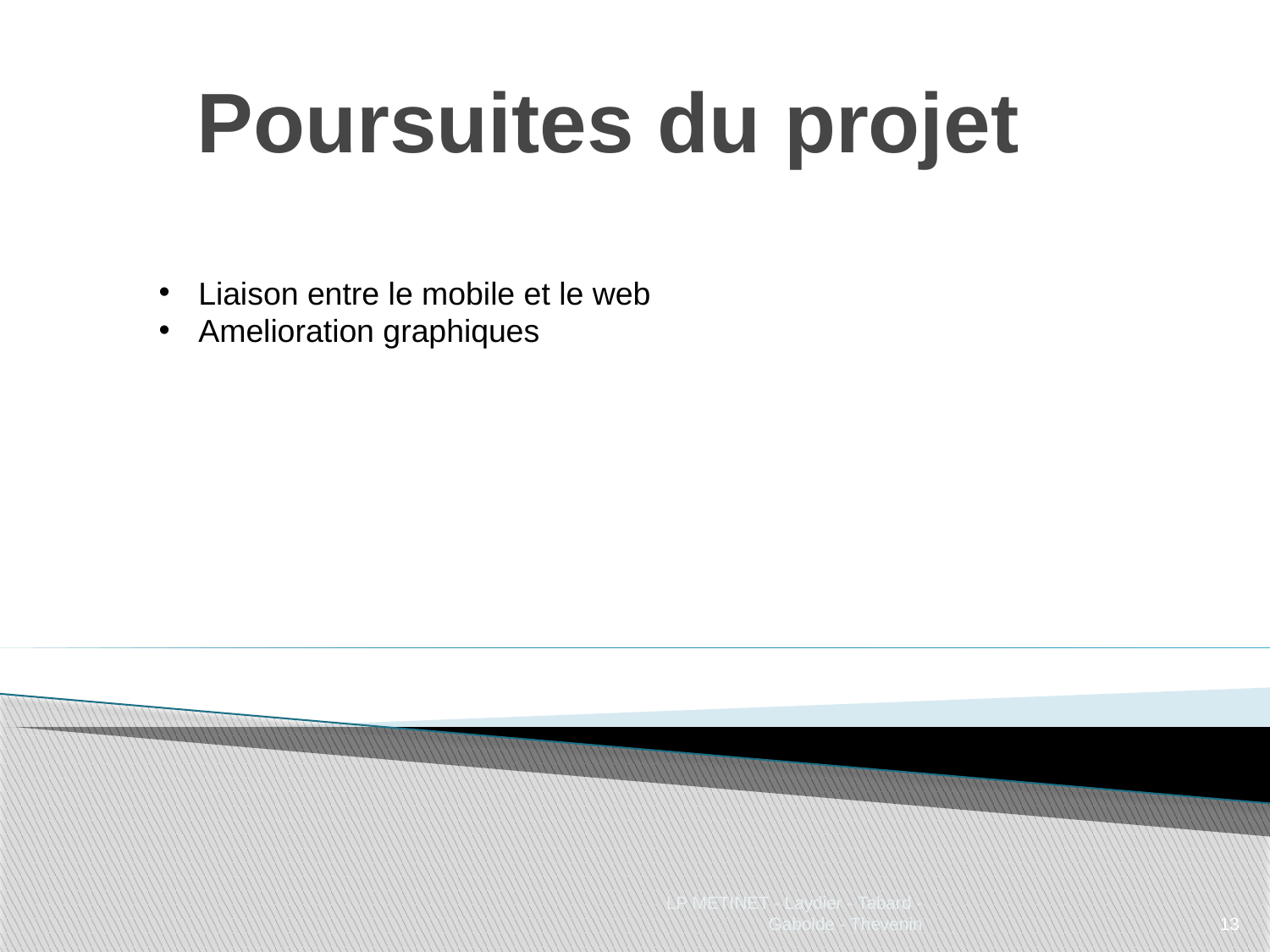

# Poursuites du projet
Liaison entre le mobile et le web
Amelioration graphiques

LP METINET - Laydier - Tabard - Gabolde - Thevenin
13